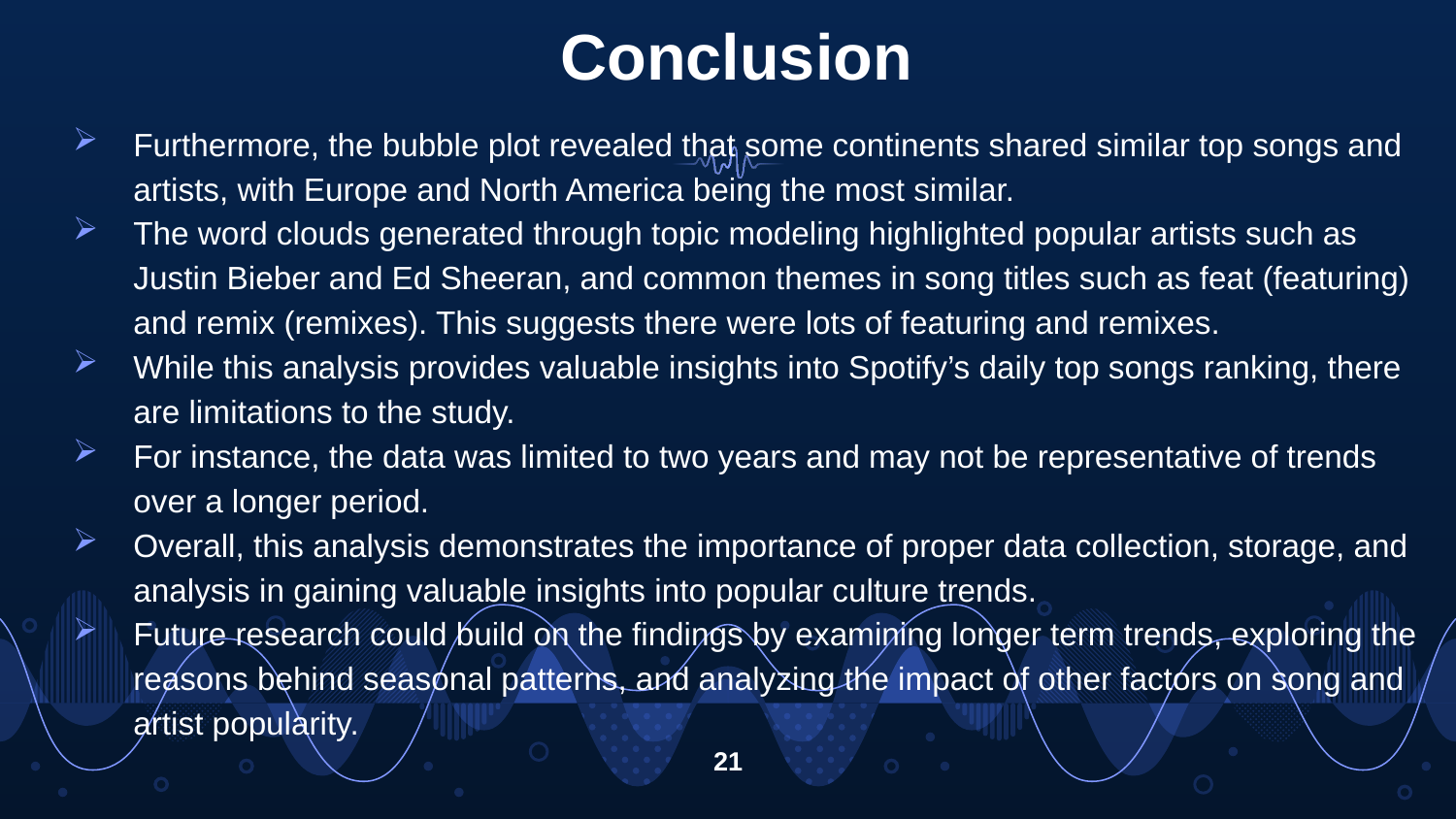

# Conclusion
Furthermore, the bubble plot revealed that some continents shared similar top songs and artists, with Europe and North America being the most similar.
The word clouds generated through topic modeling highlighted popular artists such as Justin Bieber and Ed Sheeran, and common themes in song titles such as feat (featuring) and remix (remixes). This suggests there were lots of featuring and remixes.
While this analysis provides valuable insights into Spotify’s daily top songs ranking, there are limitations to the study.
For instance, the data was limited to two years and may not be representative of trends over a longer period.
Overall, this analysis demonstrates the importance of proper data collection, storage, and analysis in gaining valuable insights into popular culture trends.
Future research could build on the findings by examining longer term trends, exploring the reasons behind seasonal patterns, and analyzing the impact of other factors on song and artist popularity.
21